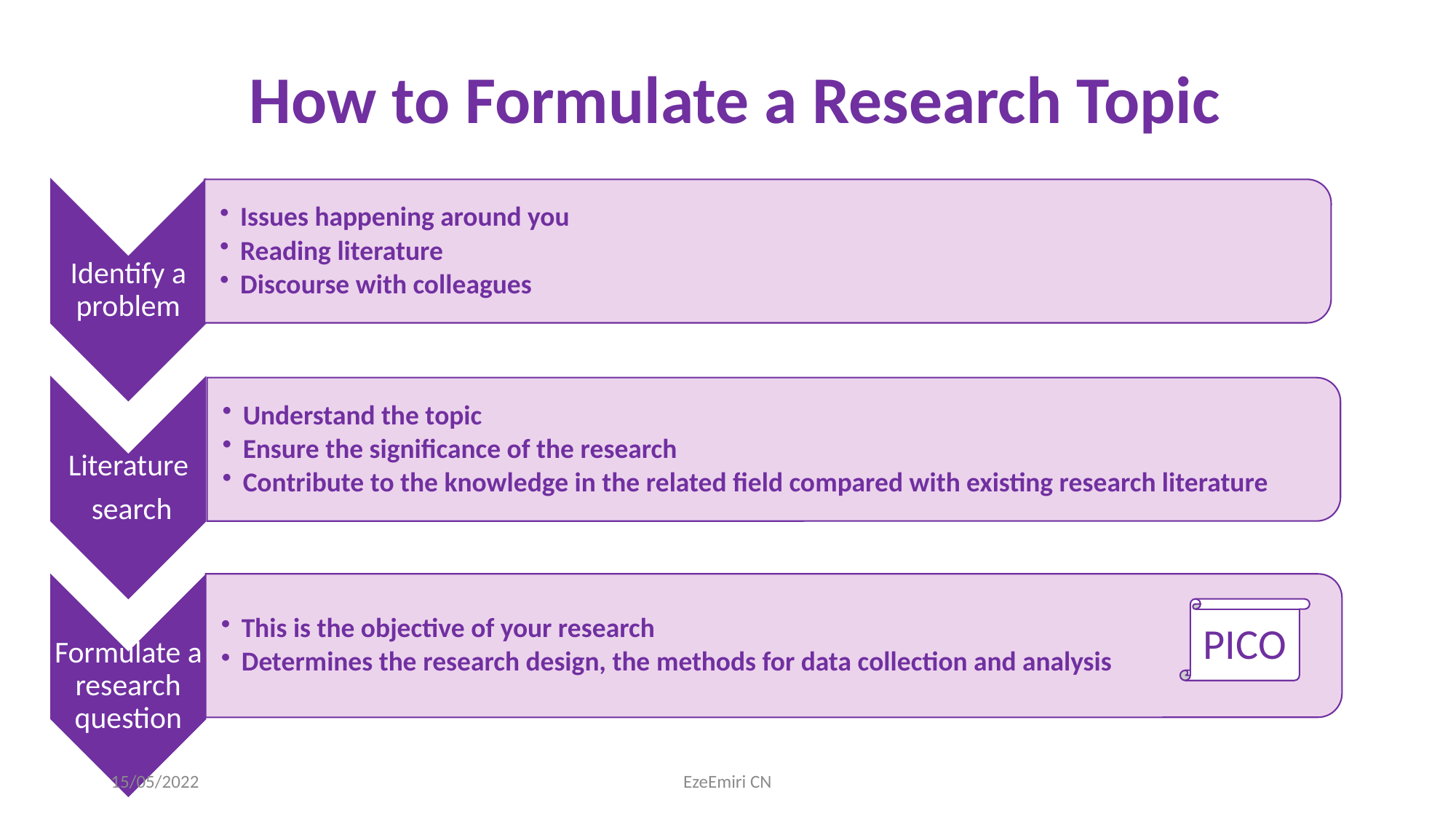

# How to Formulate a Research Topic
Identify a problem
Issues happening around you
Reading literature
Discourse with colleagues
Literature
 search
Understand the topic
Ensure the significance of the research
Contribute to the knowledge in the related field compared with existing research literature
Formulate a research question
This is the objective of your research
Determines the research design, the methods for data collection and analysis
PICO
15/05/2022
EzeEmiri CN